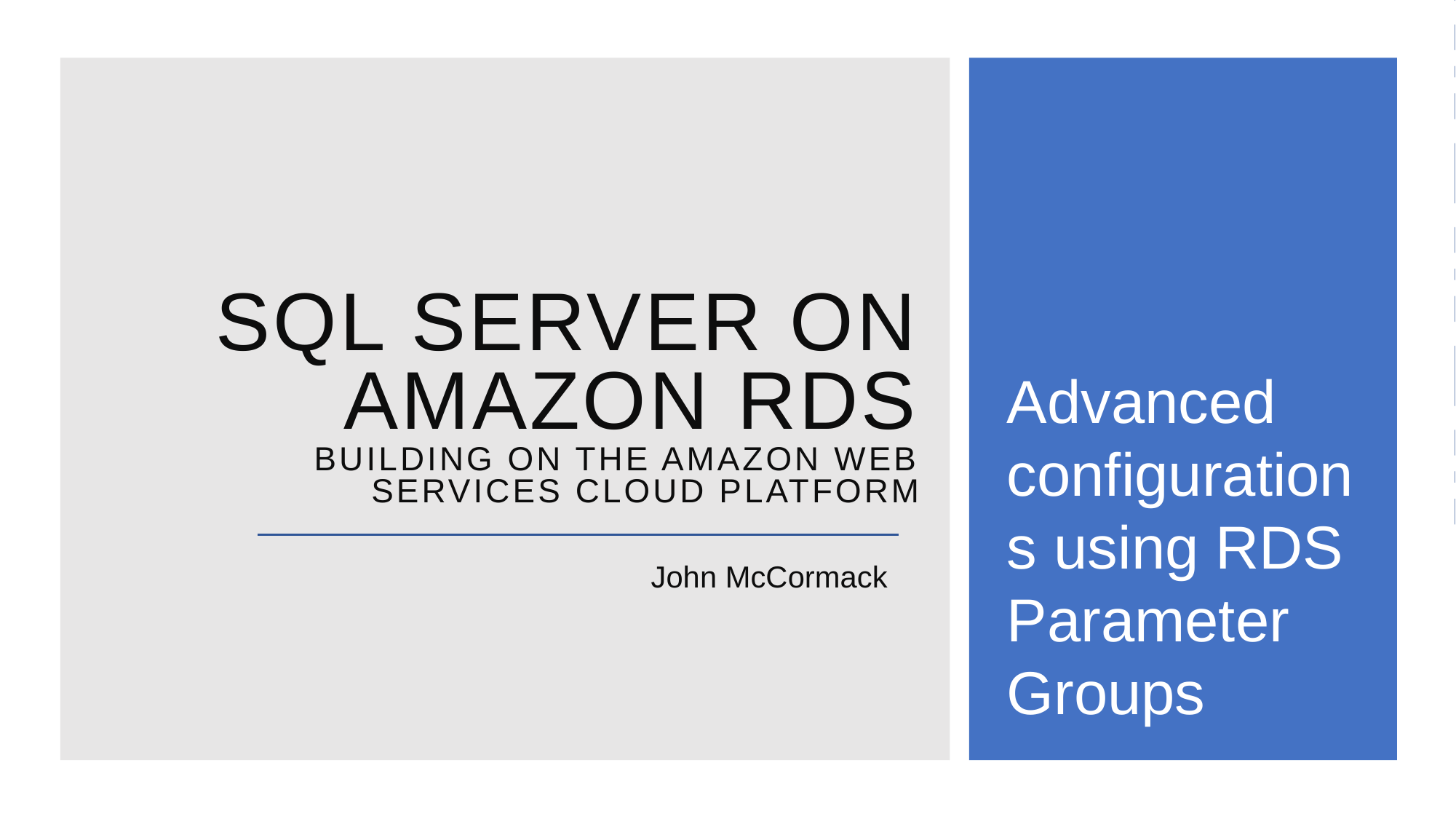

# SQL Server on Amazon RDS Building on the Amazon Web Services Cloud Platform
Advanced configurations using RDS Parameter Groups
John McCormack